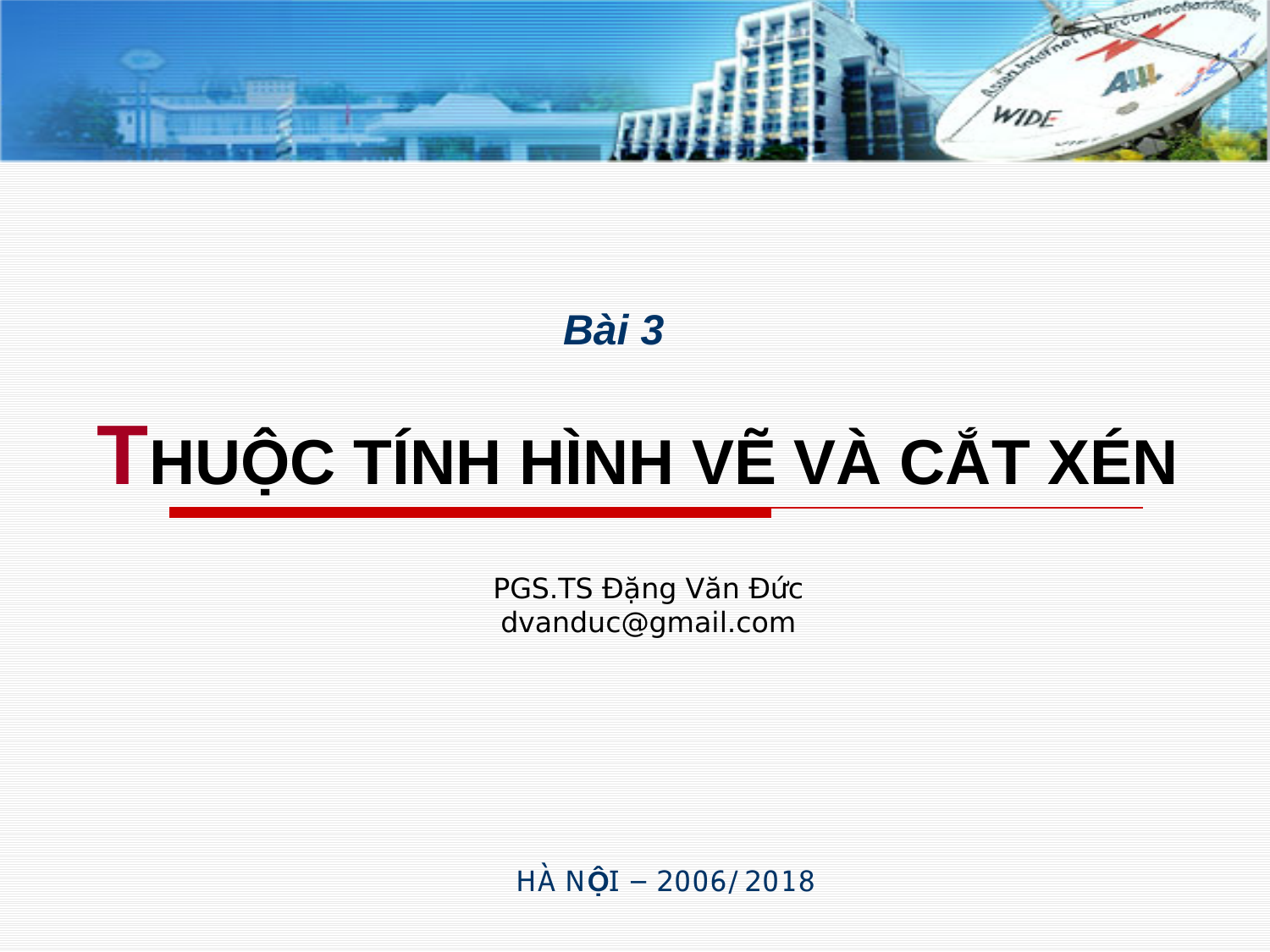

Bài 3
# THUỘC TÍNH HÌNH VẼ VÀ CẮT XÉN
PGS.TS Đặng Văn Đức
dvanduc@gmail.com
HÀ NỘI – 2006/2018